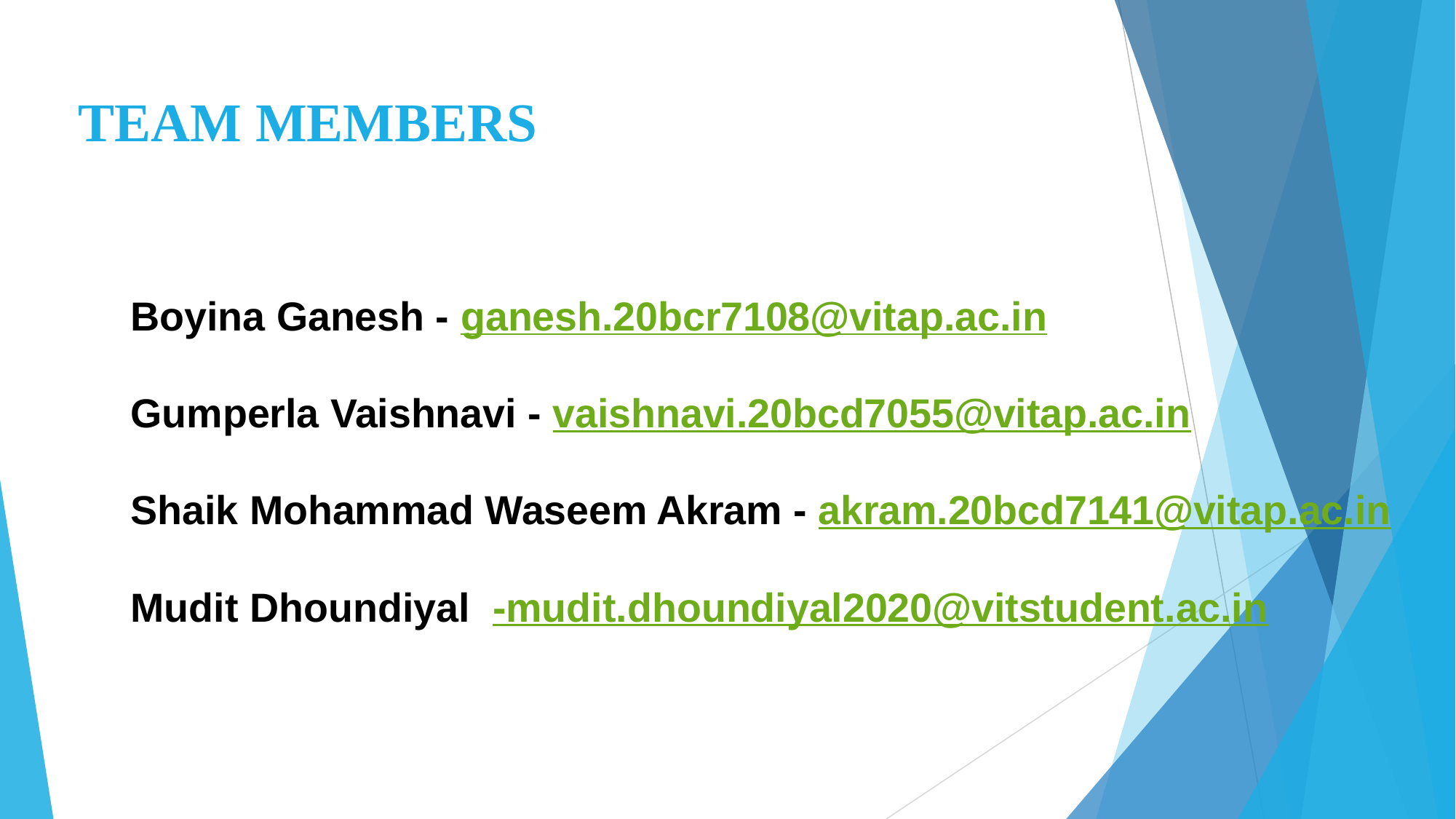

# TEAM MEMBERS

Boyina Ganesh - ganesh.20bcr7108@vitap.ac.in
Gumperla Vaishnavi - vaishnavi.20bcd7055@vitap.ac.in
Shaik Mohammad Waseem Akram - akram.20bcd7141@vitap.ac.in
Mudit Dhoundiyal  -mudit.dhoundiyal2020@vitstudent.ac.in